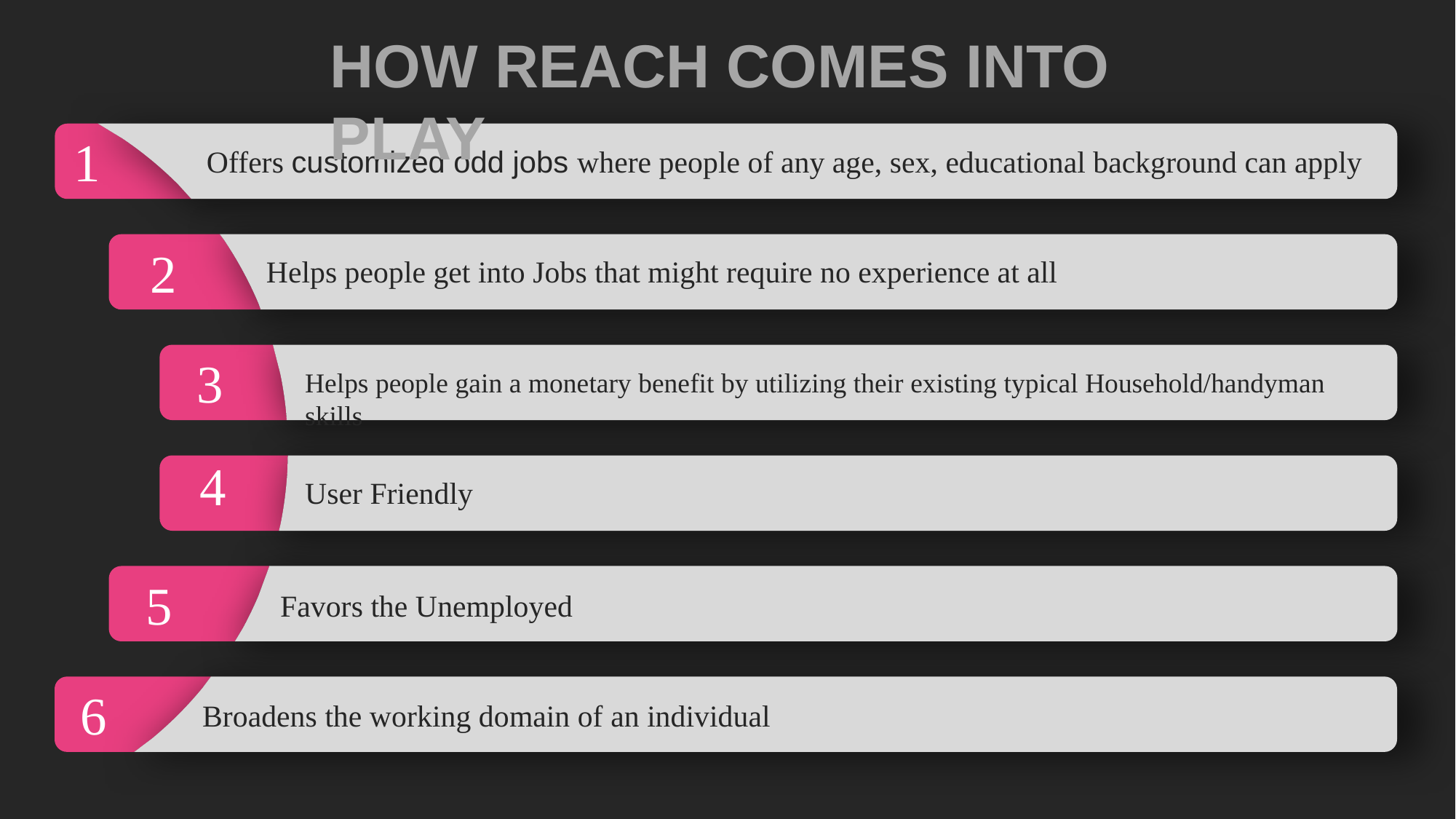

HOW REACH COMES INTO PLAY

1

Offers customized odd jobs where people of any age, sex, educational background can apply

2

Helps people get into Jobs that might require no experience at all

3

Helps people gain a monetary benefit by utilizing their existing typical Household/handyman skills
4

User Friendly

5
Favors the Unemployed

6

Broadens the working domain of an individual